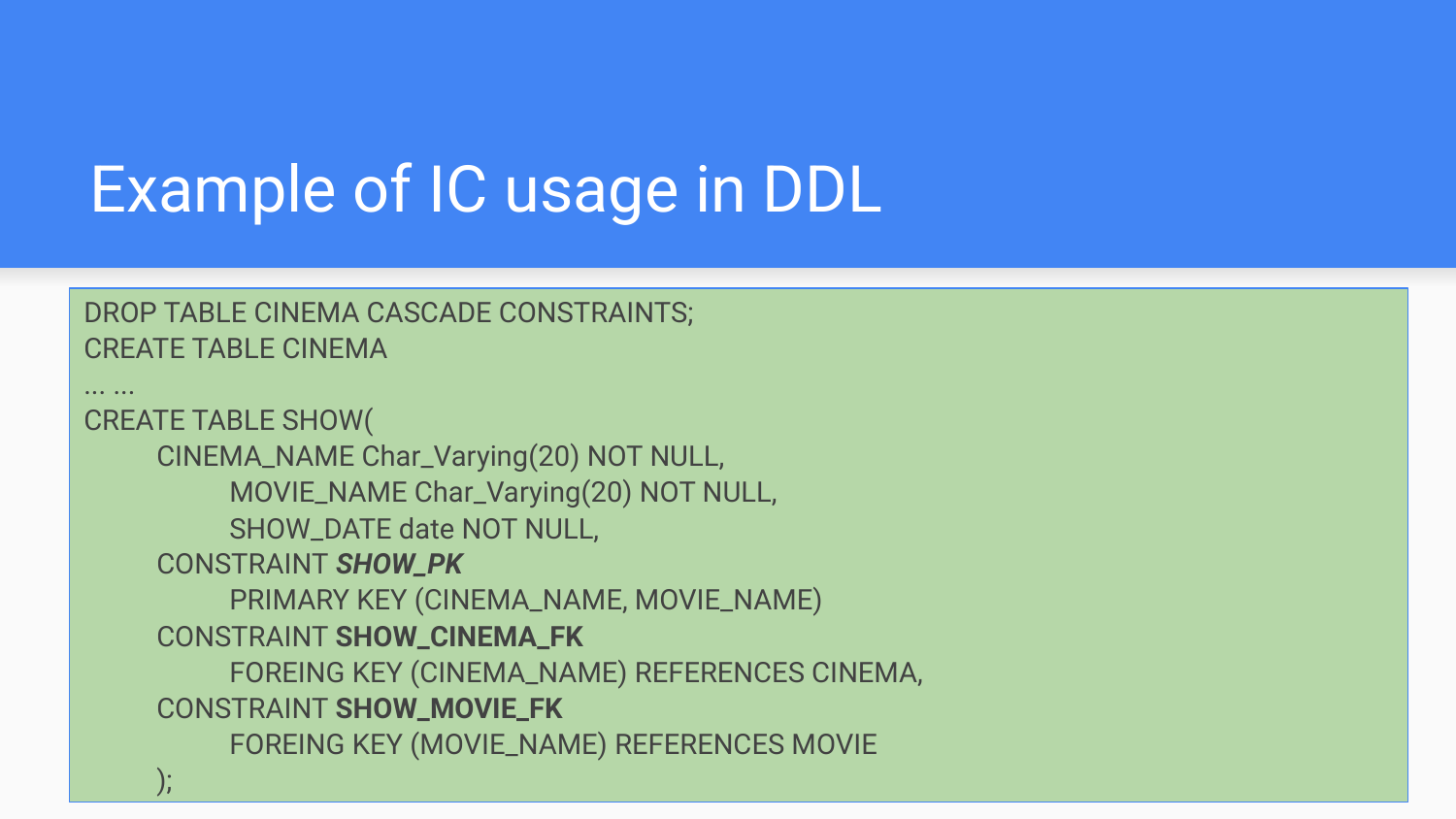

# Example of IC usage in DDL
DROP TABLE CINEMA CASCADE CONSTRAINTS;
CREATE TABLE CINEMA
... ...
CREATE TABLE SHOW(
CINEMA_NAME Char_Varying(20) NOT NULL,
MOVIE_NAME Char_Varying(20) NOT NULL,
SHOW_DATE date NOT NULL,
CONSTRAINT SHOW_PK
PRIMARY KEY (CINEMA_NAME, MOVIE_NAME)
CONSTRAINT SHOW_CINEMA_FK
FOREING KEY (CINEMA_NAME) REFERENCES CINEMA,
CONSTRAINT SHOW_MOVIE_FK
FOREING KEY (MOVIE_NAME) REFERENCES MOVIE
);